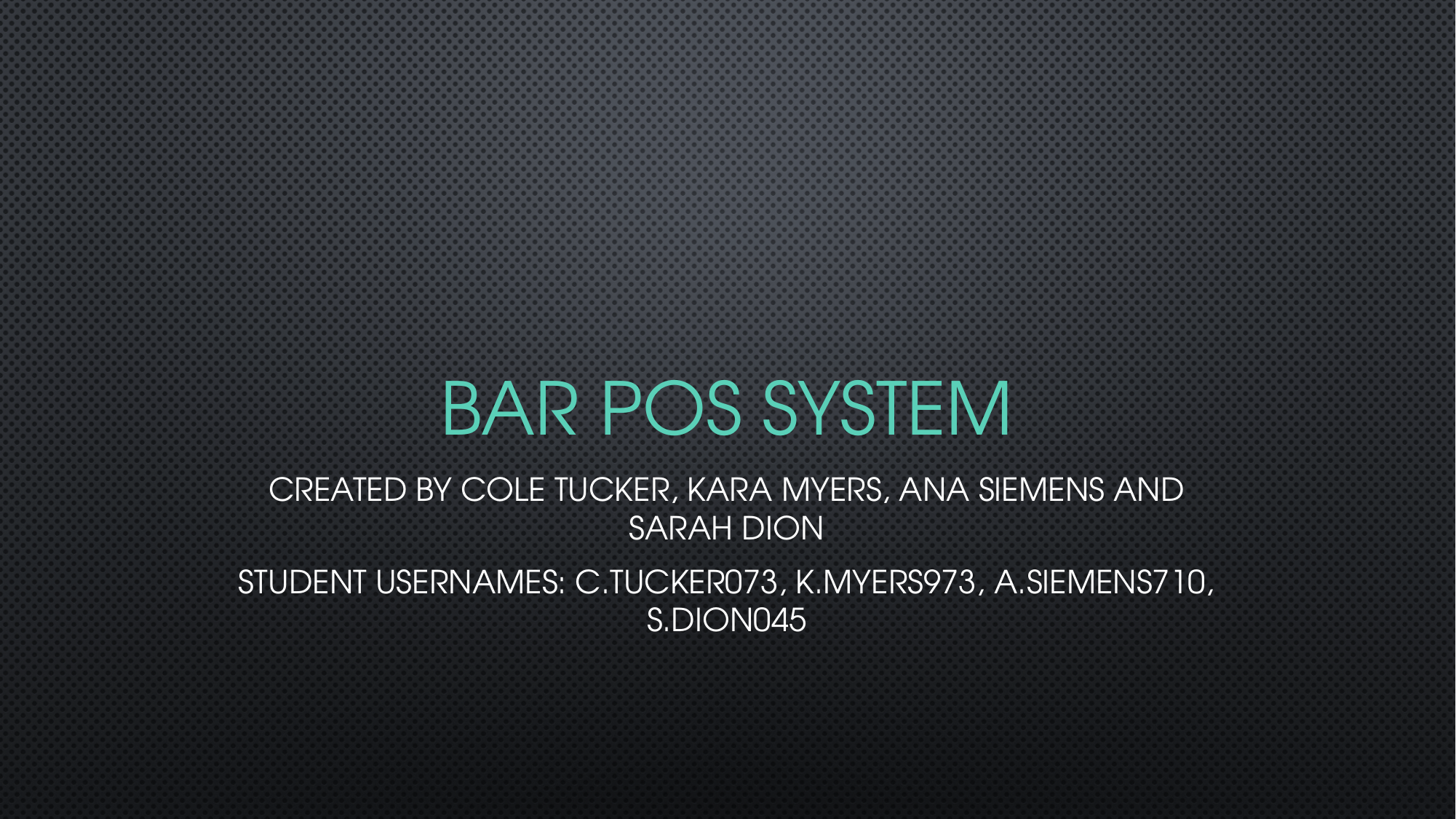

# Bar POS System
Created by Cole tucker, Kara Myers, Ana Siemens and Sarah Dion
Student usernames: c.tucker073, k.myers973, a.siemens710, s.dion045